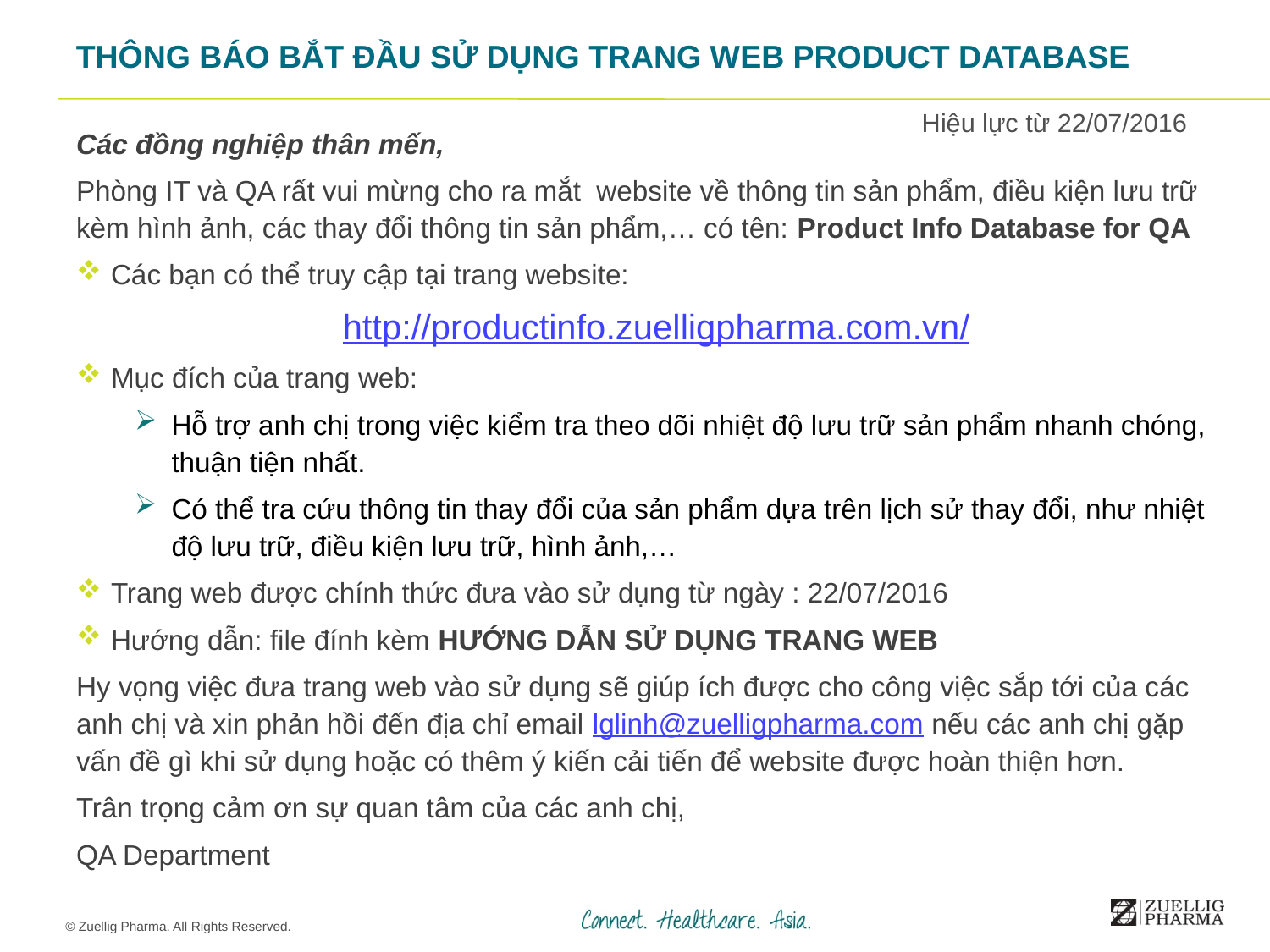

# THÔNG BÁO BẮT ĐẦU SỬ DỤNG TRANG WEB PRODUCT DATABASE
Hiệu lực từ 22/07/2016
Các đồng nghiệp thân mến,
Phòng IT và QA rất vui mừng cho ra mắt  website về thông tin sản phẩm, điều kiện lưu trữ kèm hình ảnh, các thay đổi thông tin sản phẩm,… có tên: Product Info Database for QA
Các bạn có thể truy cập tại trang website:
http://productinfo.zuelligpharma.com.vn/
Mục đích của trang web:
Hỗ trợ anh chị trong việc kiểm tra theo dõi nhiệt độ lưu trữ sản phẩm nhanh chóng, thuận tiện nhất.
Có thể tra cứu thông tin thay đổi của sản phẩm dựa trên lịch sử thay đổi, như nhiệt độ lưu trữ, điều kiện lưu trữ, hình ảnh,…
Trang web được chính thức đưa vào sử dụng từ ngày : 22/07/2016
Hướng dẫn: file đính kèm HƯỚNG DẪN SỬ DỤNG TRANG WEB
Hy vọng việc đưa trang web vào sử dụng sẽ giúp ích được cho công việc sắp tới của các anh chị và xin phản hồi đến địa chỉ email lglinh@zuelligpharma.com nếu các anh chị gặp vấn đề gì khi sử dụng hoặc có thêm ý kiến cải tiến để website được hoàn thiện hơn.
Trân trọng cảm ơn sự quan tâm của các anh chị,
QA Department